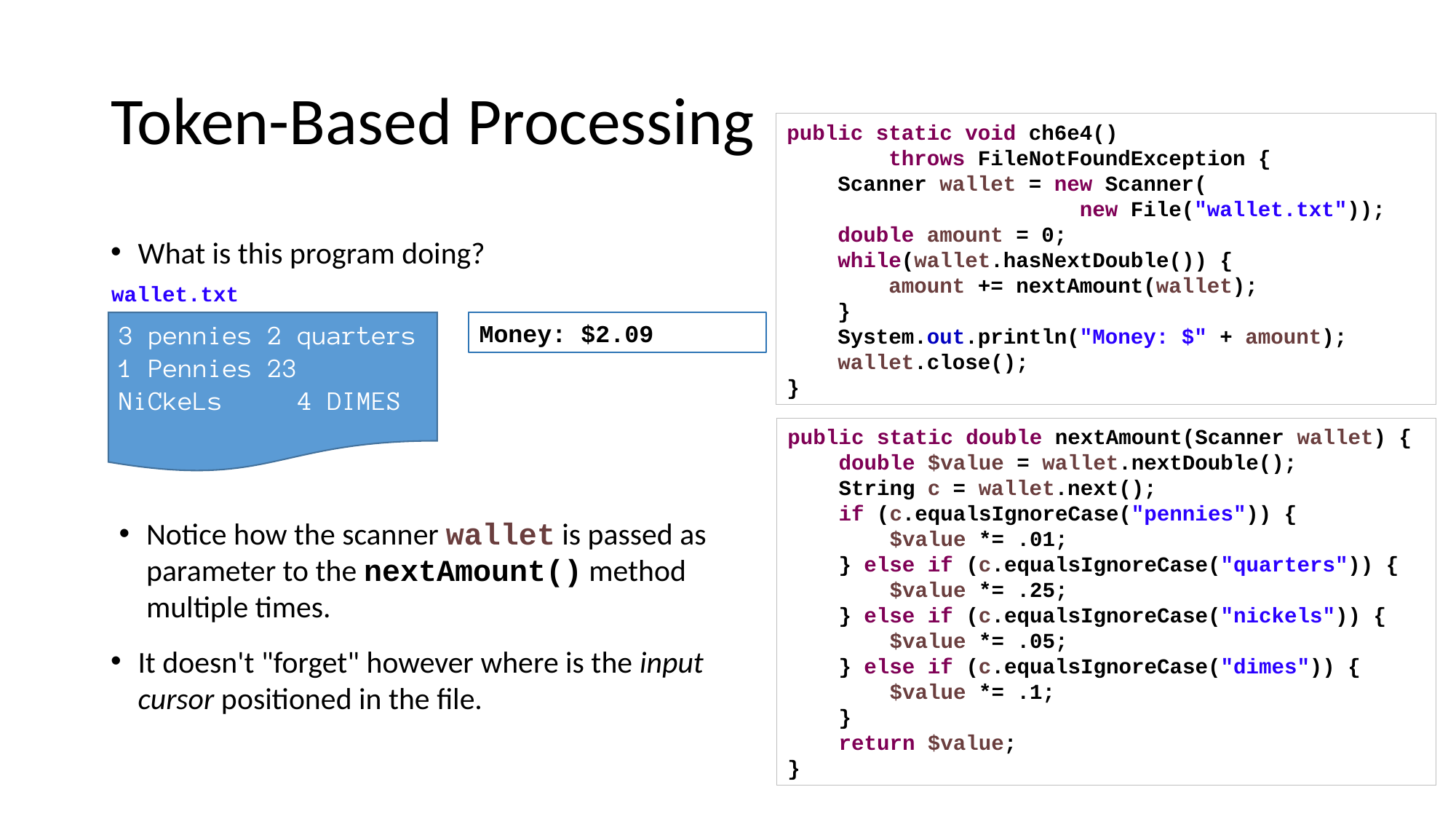

# Token-Based Processing
public static void ch6e4()
        throws FileNotFoundException {
    Scanner wallet = new Scanner(
                       new File("wallet.txt"));
    double amount = 0;
    while(wallet.hasNextDouble()) {
        amount += nextAmount(wallet);
    }
    System.out.println("Money: $" + amount);
    wallet.close();
}
What is this program doing?
wallet.txt
3 pennies 2 quarters
1 Pennies 23
NiCkeLs     4 DIMES
Money: $2.09
public static double nextAmount(Scanner wallet) {
    double $value = wallet.nextDouble();
    String c = wallet.next();
    if (c.equalsIgnoreCase("pennies")) {
        $value *= .01;
    } else if (c.equalsIgnoreCase("quarters")) {
        $value *= .25;
    } else if (c.equalsIgnoreCase("nickels")) {
        $value *= .05;
    } else if (c.equalsIgnoreCase("dimes")) {
        $value *= .1;
    }
    return $value;
}
Notice how the scanner wallet is passed as parameter to the nextAmount() method multiple times.
It doesn't "forget" however where is the input cursor positioned in the file.